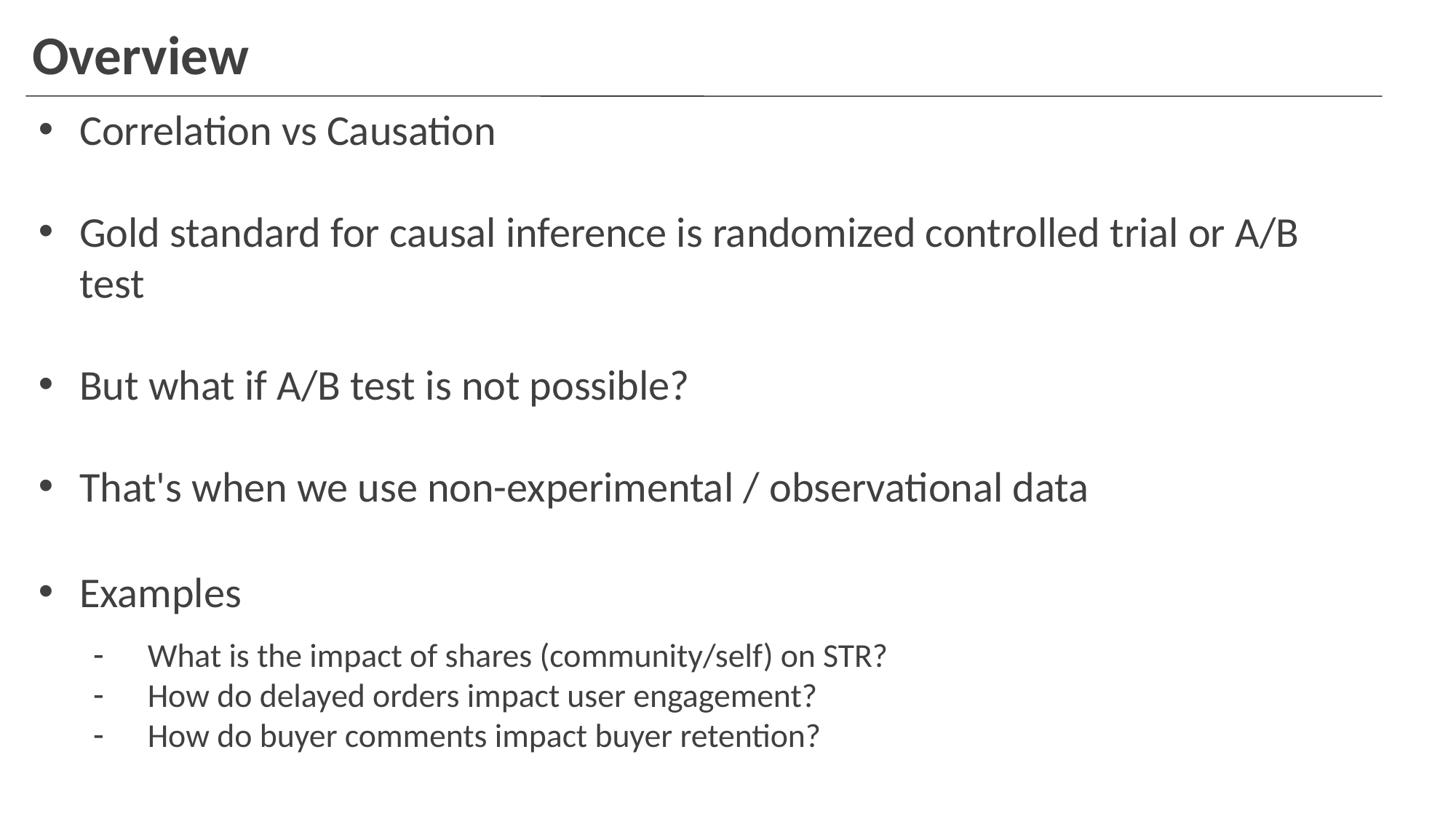

# Overview
Correlation vs Causation

Gold standard for causal inference is randomized controlled trial or A/B test

But what if A/B test is not possible?

That's when we use non-experimental / observational data

Examples
What is the impact of shares (community/self) on STR?
How do delayed orders impact user engagement?
How do buyer comments impact buyer retention?